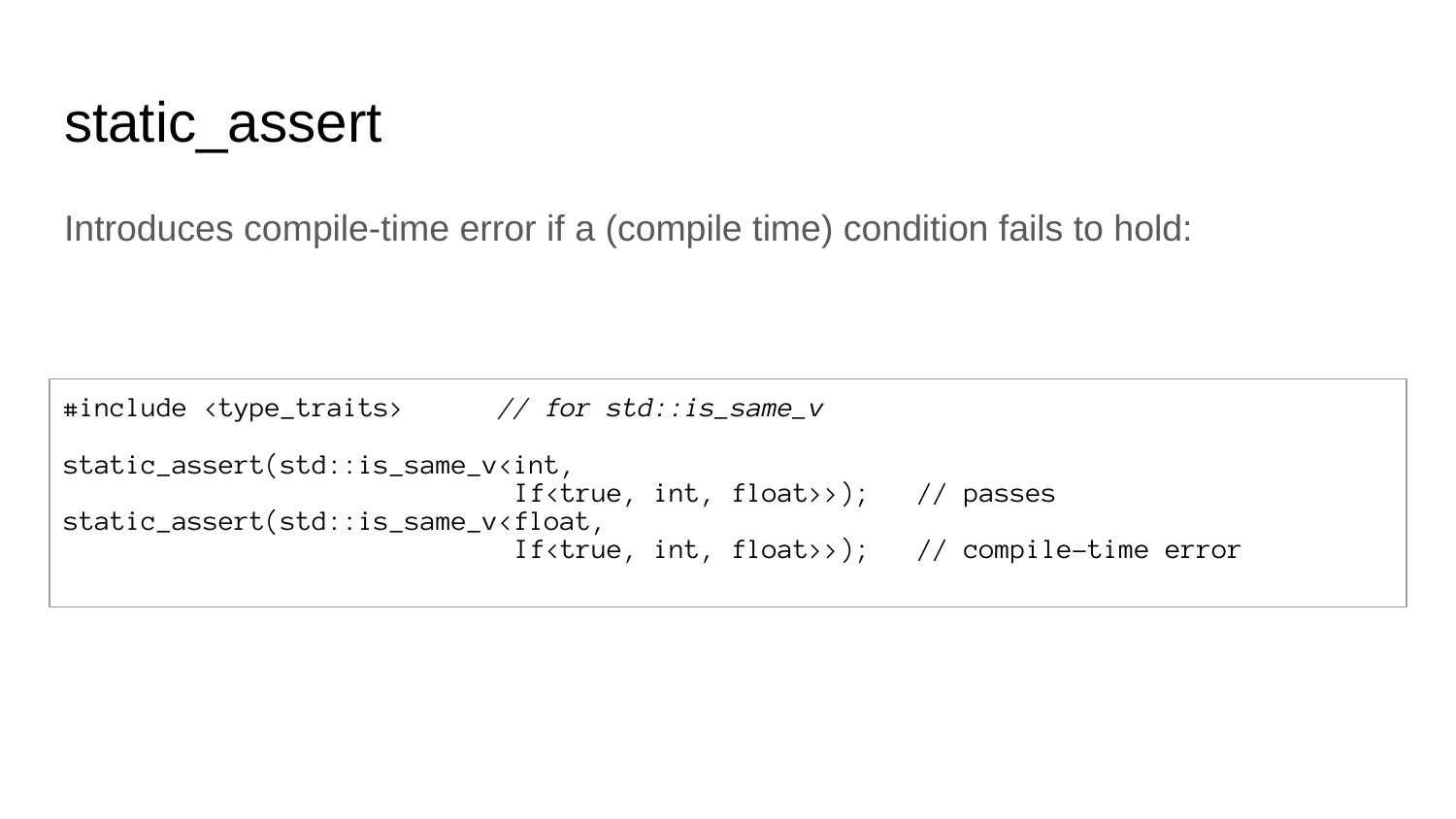

# static_assert
Introduces compile-time error if a (compile time) condition fails to hold:

| #include <type\_traits> // for std::is\_same\_v static\_assert(std::is\_same\_v<int, If<true, int, float>>); // passes static\_assert(std::is\_same\_v<float, If<true, int, float>>); // compile-time error |
| --- |